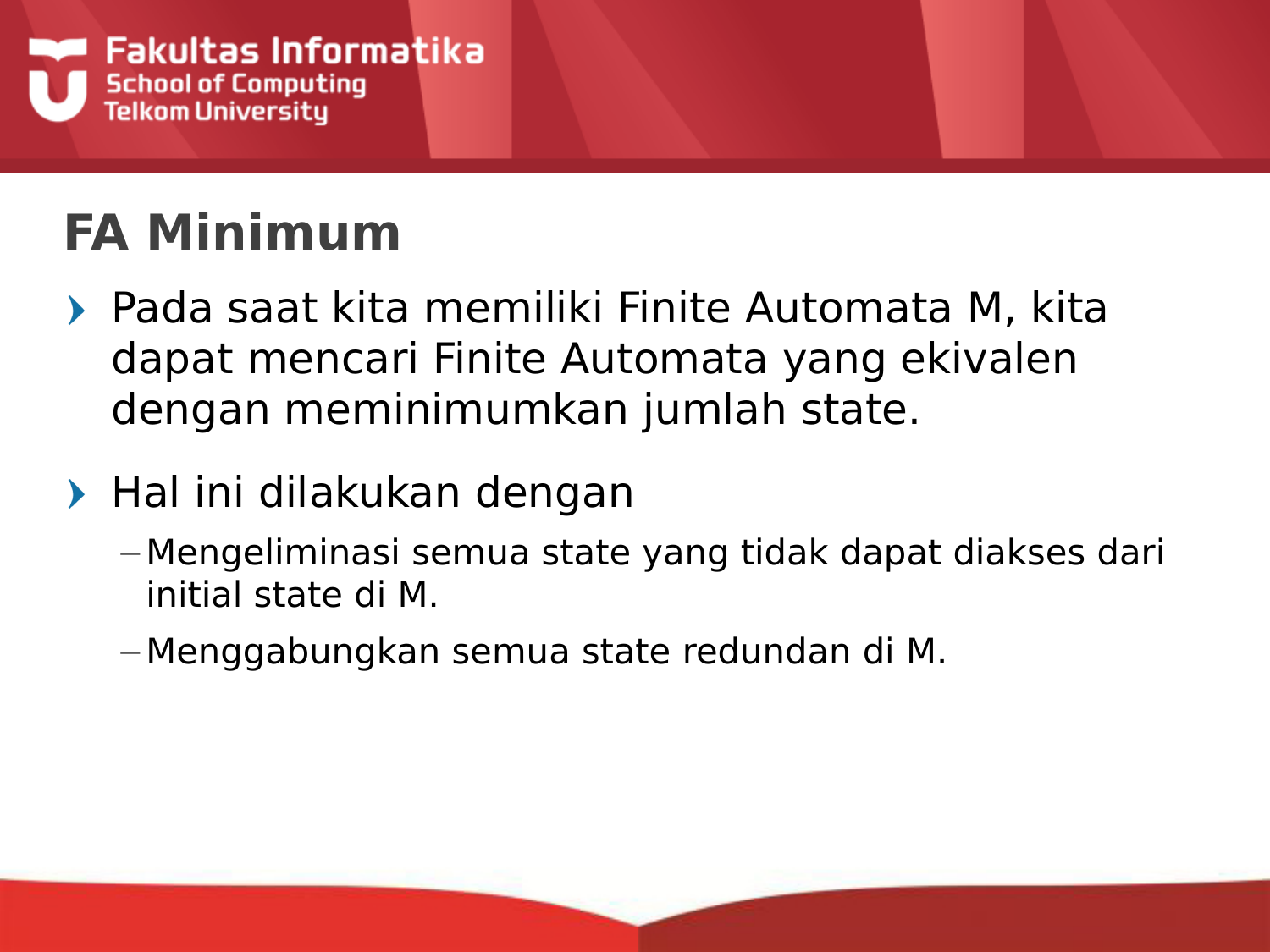

# FA Minimum
Pada saat kita memiliki Finite Automata M, kita dapat mencari Finite Automata yang ekivalen dengan meminimumkan jumlah state.
Hal ini dilakukan dengan
Mengeliminasi semua state yang tidak dapat diakses dari initial state di M.
Menggabungkan semua state redundan di M.